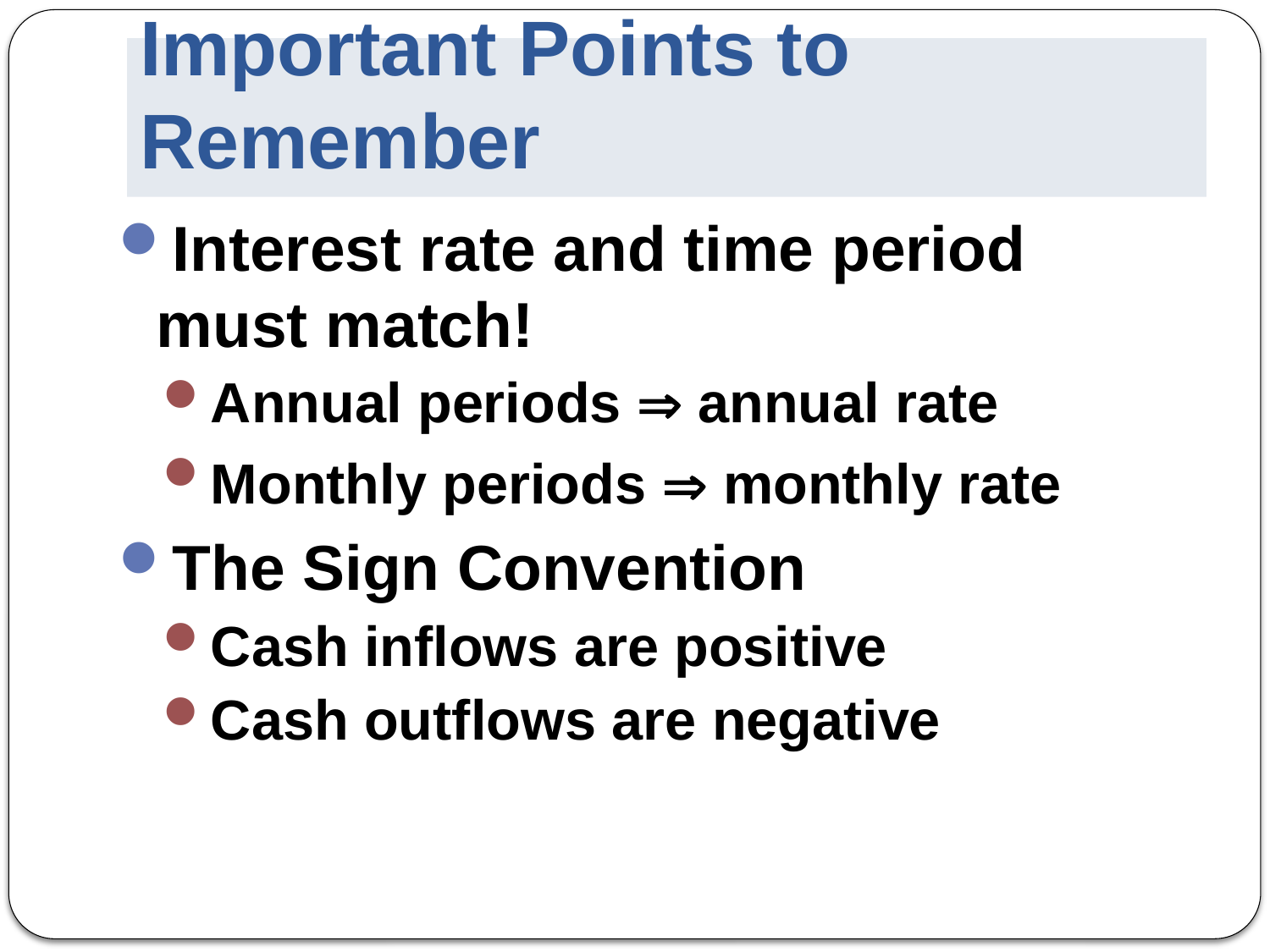

# Important Points to Remember
Interest rate and time period must match!
Annual periods ⇒ annual rate
Monthly periods ⇒ monthly rate
The Sign Convention
Cash inflows are positive
Cash outflows are negative